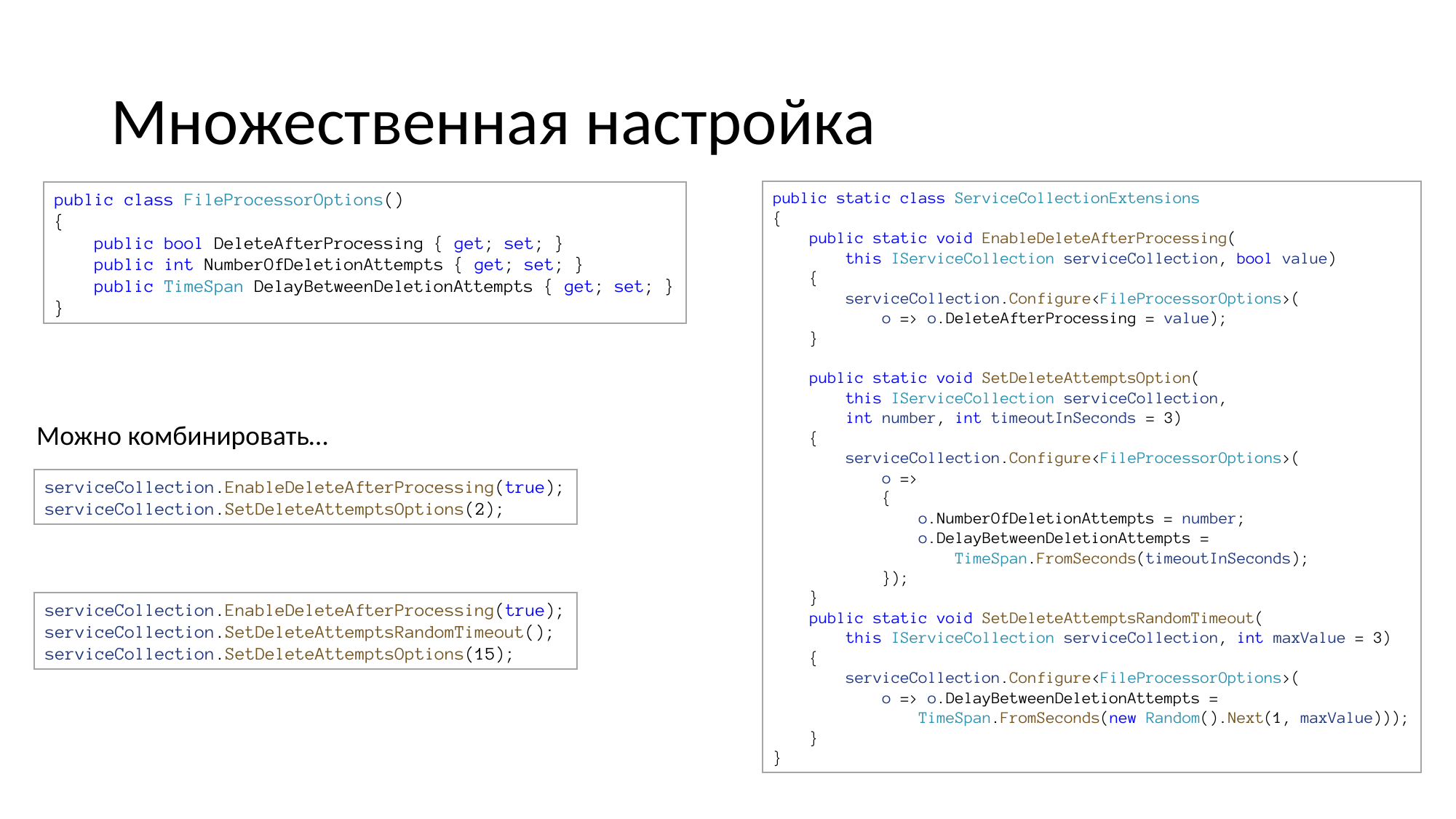

# Множественная настройка
public static class ServiceCollectionExtensions
{
    public static void EnableDeleteAfterProcessing(
        this IServiceCollection serviceCollection, bool value)
    {
        serviceCollection.Configure<FileProcessorOptions>(
            o => o.DeleteAfterProcessing = value);
    }
    public static void SetDeleteAttemptsOption(
        this IServiceCollection serviceCollection, 
        int number, int timeoutInSeconds = 3)
    {
        serviceCollection.Configure<FileProcessorOptions>(
            o =>
            {
                o.NumberOfDeletionAttempts = number;
                o.DelayBetweenDeletionAttempts = 
                    TimeSpan.FromSeconds(timeoutInSeconds);
            });
    }
    public static void SetDeleteAttemptsRandomTimeout(
        this IServiceCollection serviceCollection, int maxValue = 3)
    {
        serviceCollection.Configure<FileProcessorOptions>(
            o => o.DelayBetweenDeletionAttempts = 
                TimeSpan.FromSeconds(new Random().Next(1, maxValue)));
    }
}
public class FileProcessorOptions()
{
    public bool DeleteAfterProcessing { get; set; }
    public int NumberOfDeletionAttempts { get; set; }
    public TimeSpan DelayBetweenDeletionAttempts { get; set; }
}
Можно комбинировать…
serviceCollection.EnableDeleteAfterProcessing(true);
serviceCollection.SetDeleteAttemptsOptions(2);
serviceCollection.EnableDeleteAfterProcessing(true);
serviceCollection.SetDeleteAttemptsRandomTimeout();
serviceCollection.SetDeleteAttemptsOptions(15);